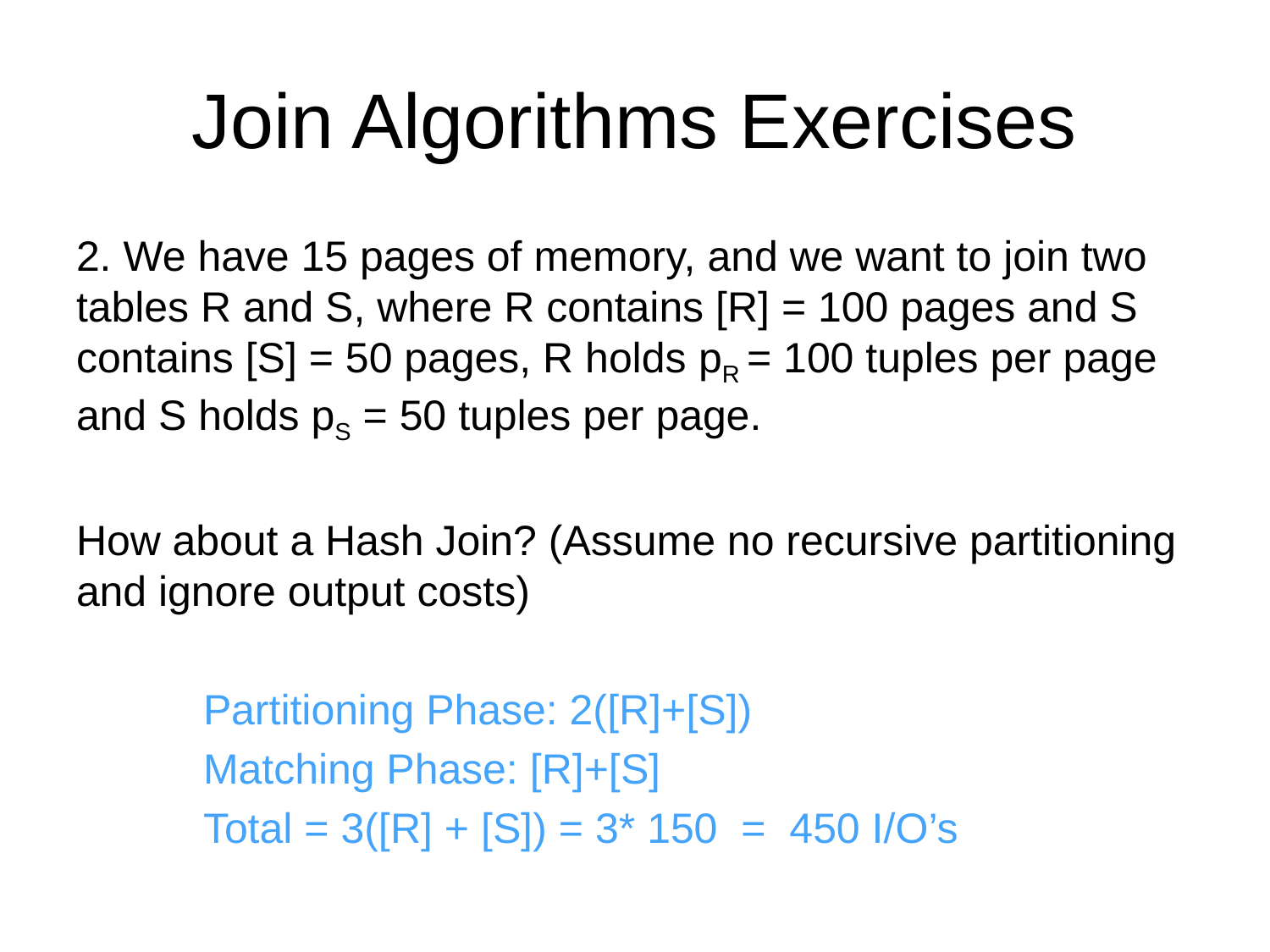

# Join Algorithms Exercises
2. We have 15 pages of memory, and we want to join two tables R and S, where R contains [R] = 100 pages and S contains [S] = 50 pages, R holds pR = 100 tuples per page and S holds pS = 50 tuples per page.

How about a Hash Join? (Assume no recursive partitioning and ignore output costs)

	Partitioning Phase: 2([R]+[S])
	Matching Phase: [R]+[S]
	Total = 3([R] + [S]) = 3* 150  =  450 I/O’s